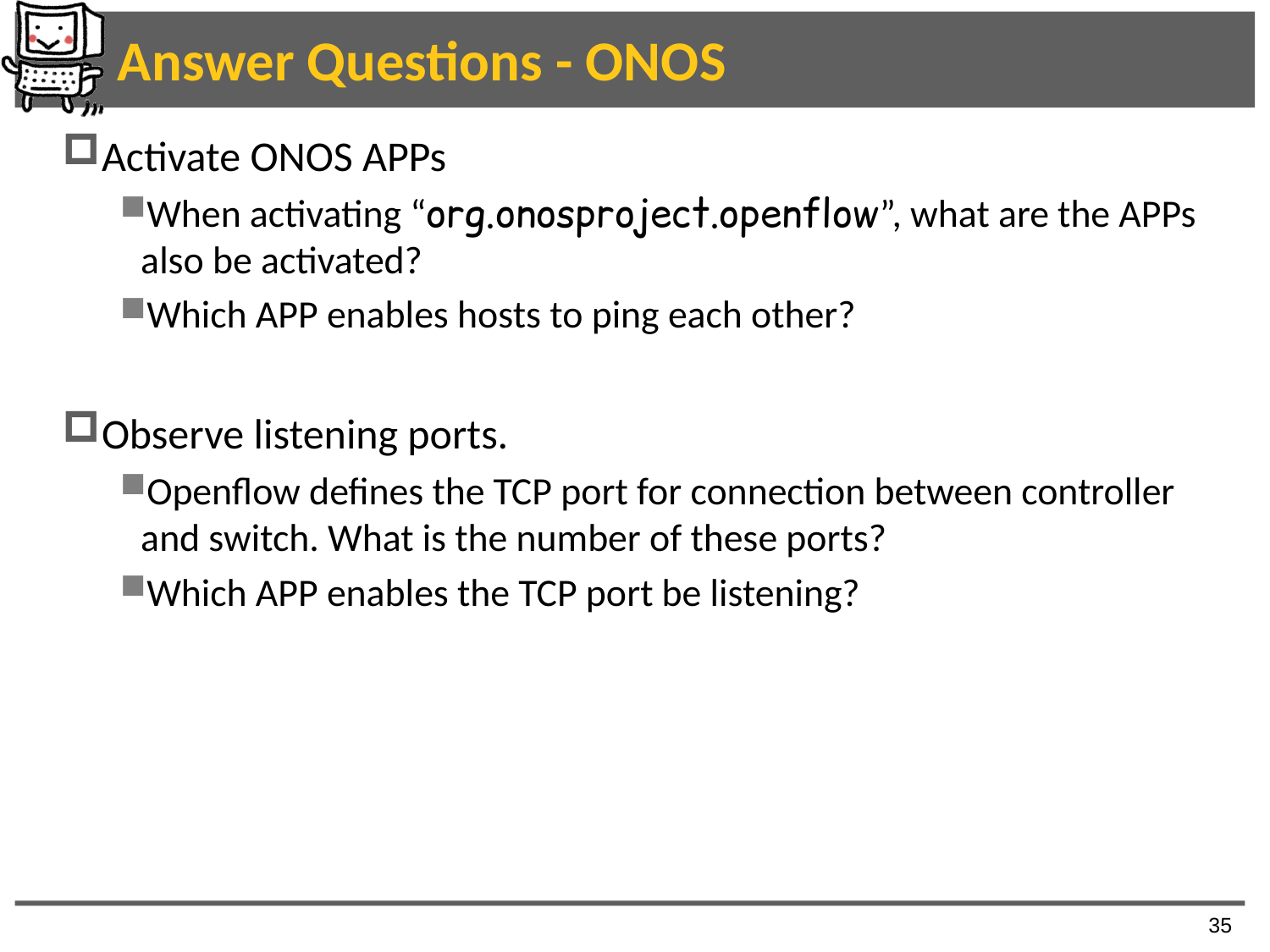

# Answer Questions - ONOS
Activate ONOS APPs
When activating “org.onosproject.openflow”, what are the APPs also be activated?
Which APP enables hosts to ping each other?

Observe listening ports.
Openflow defines the TCP port for connection between controller and switch. What is the number of these ports?
Which APP enables the TCP port be listening?

35